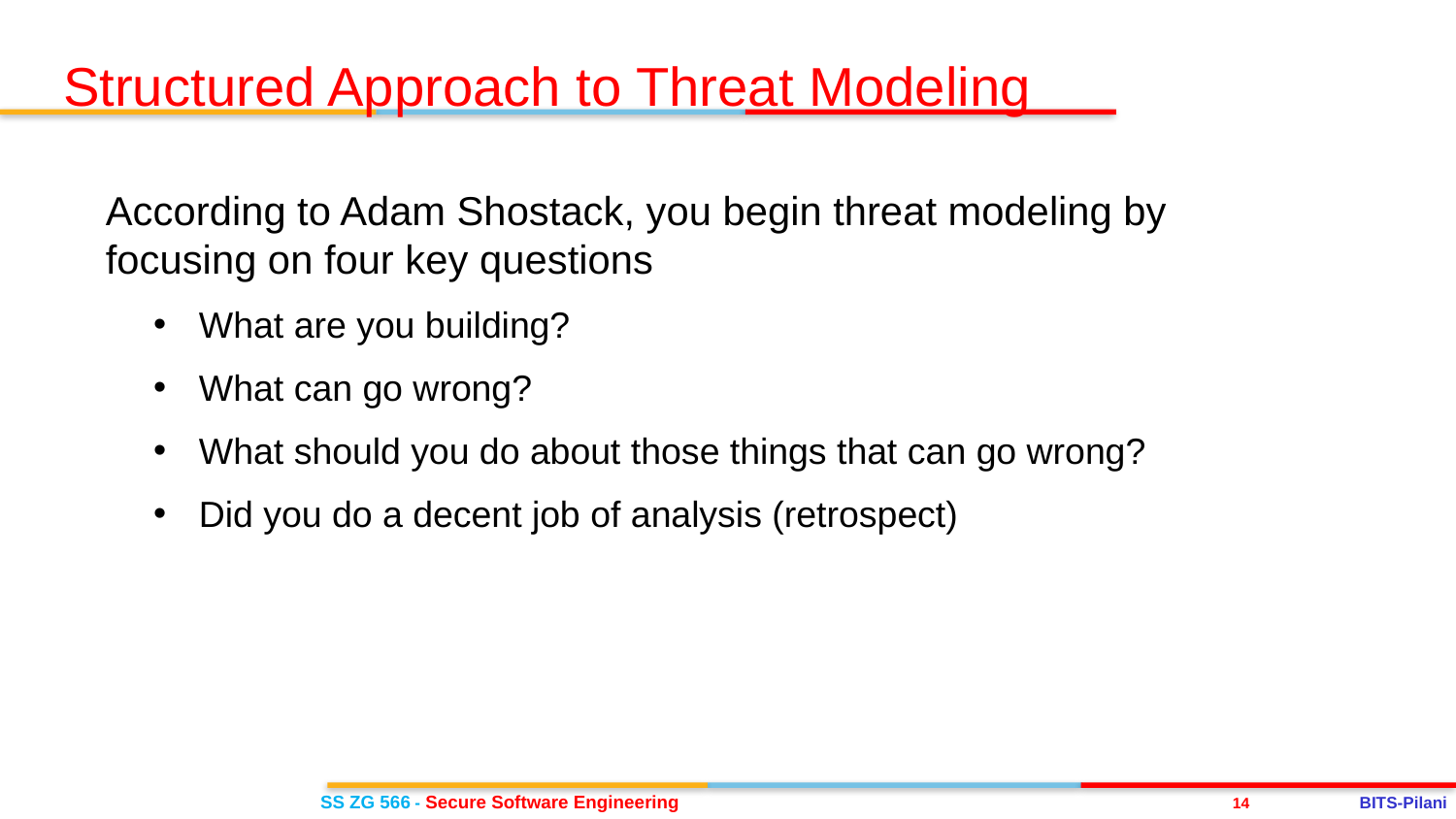

Structured Approach to Threat Modeling
According to Adam Shostack, you begin threat modeling by focusing on four key questions
What are you building?
What can go wrong?
What should you do about those things that can go wrong?
Did you do a decent job of analysis (retrospect)